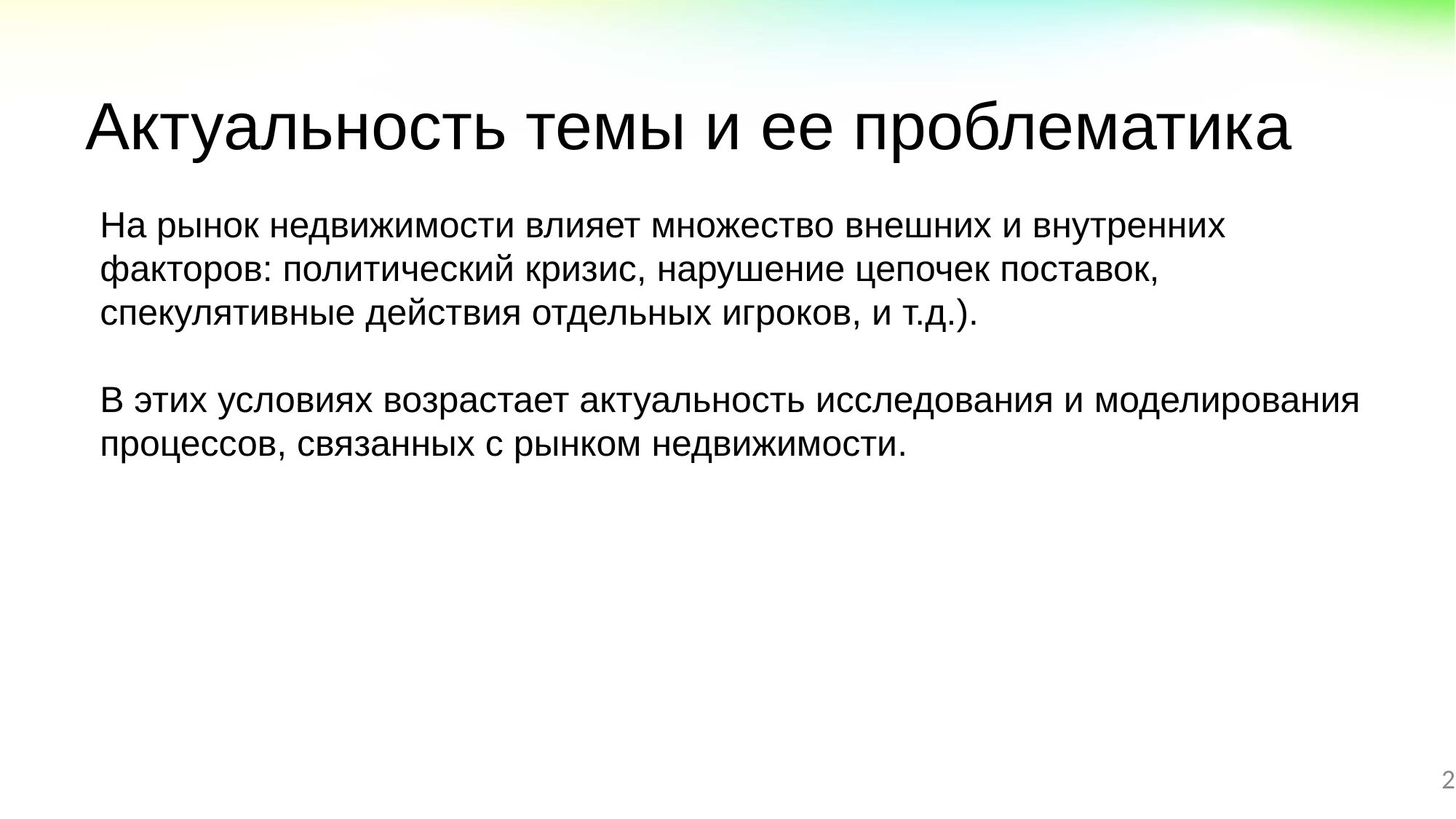

# Актуальность темы и ее проблематика

На рынок недвижимости влияет множество внешних и внутренних факторов: политический кризис, нарушение цепочек поставок, спекулятивные действия отдельных игроков, и т.д.).

В этих условиях возрастает актуальность исследования и моделирования процессов, связанных с рынком недвижимости.

2